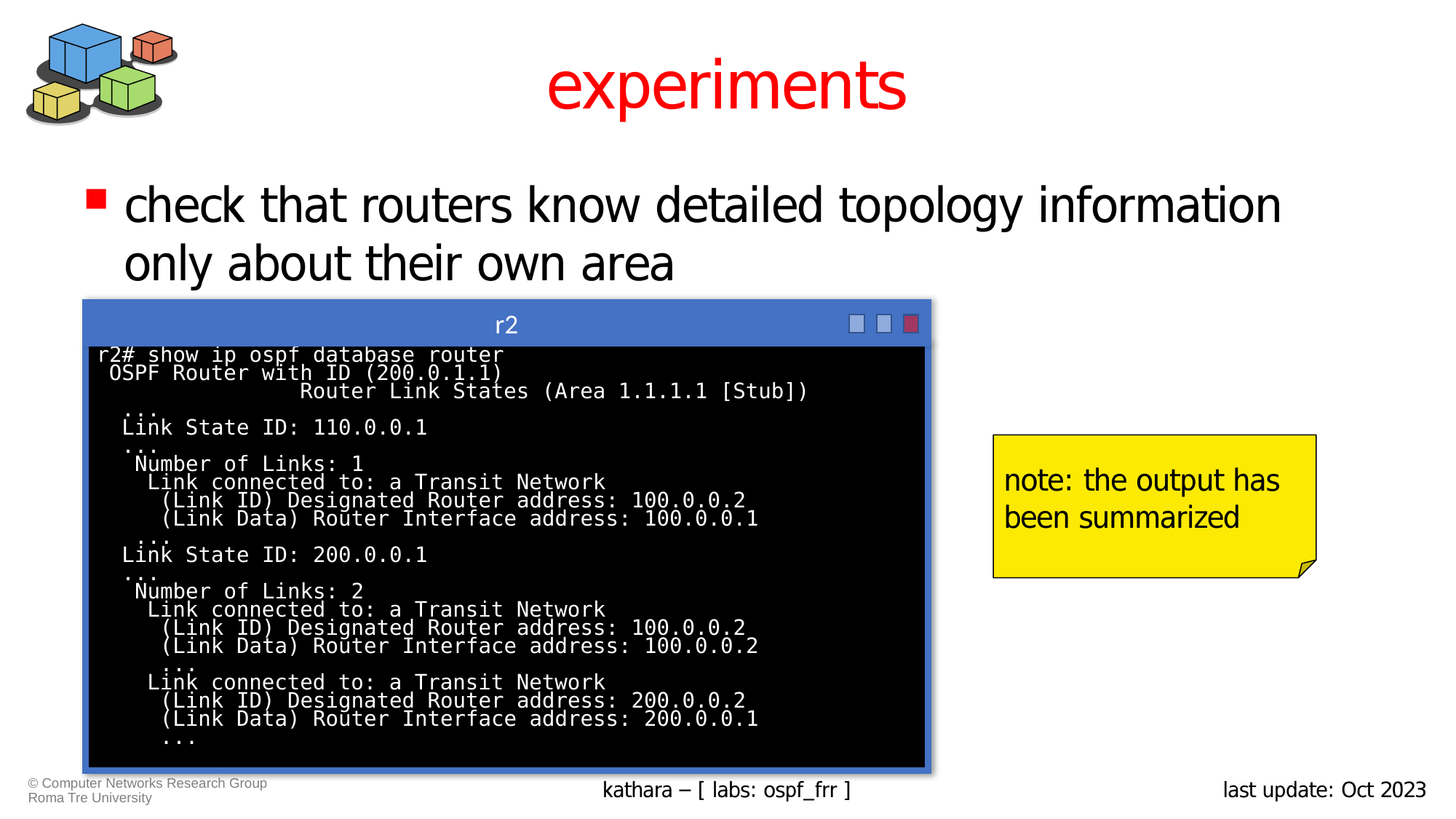

# experiments
check that routers know detailed topology information only about their own area
r2

r2# show ip ospf database router
 OSPF Router with ID (200.0.1.1)
                Router Link States (Area 1.1.1.1 [Stub])
  ...
  Link State ID: 110.0.0.1
  ...
   Number of Links: 1
    Link connected to: a Transit Network
     (Link ID) Designated Router address: 100.0.0.2
     (Link Data) Router Interface address: 100.0.0.1
   ...
  Link State ID: 200.0.0.1
  ...
   Number of Links: 2
    Link connected to: a Transit Network
     (Link ID) Designated Router address: 100.0.0.2
     (Link Data) Router Interface address: 100.0.0.2
     ...
    Link connected to: a Transit Network
     (Link ID) Designated Router address: 200.0.0.2
     (Link Data) Router Interface address: 200.0.0.1
     ...
note: the output has been summarized
kathara – [ labs: ospf_frr ]
last update: Oct 2023